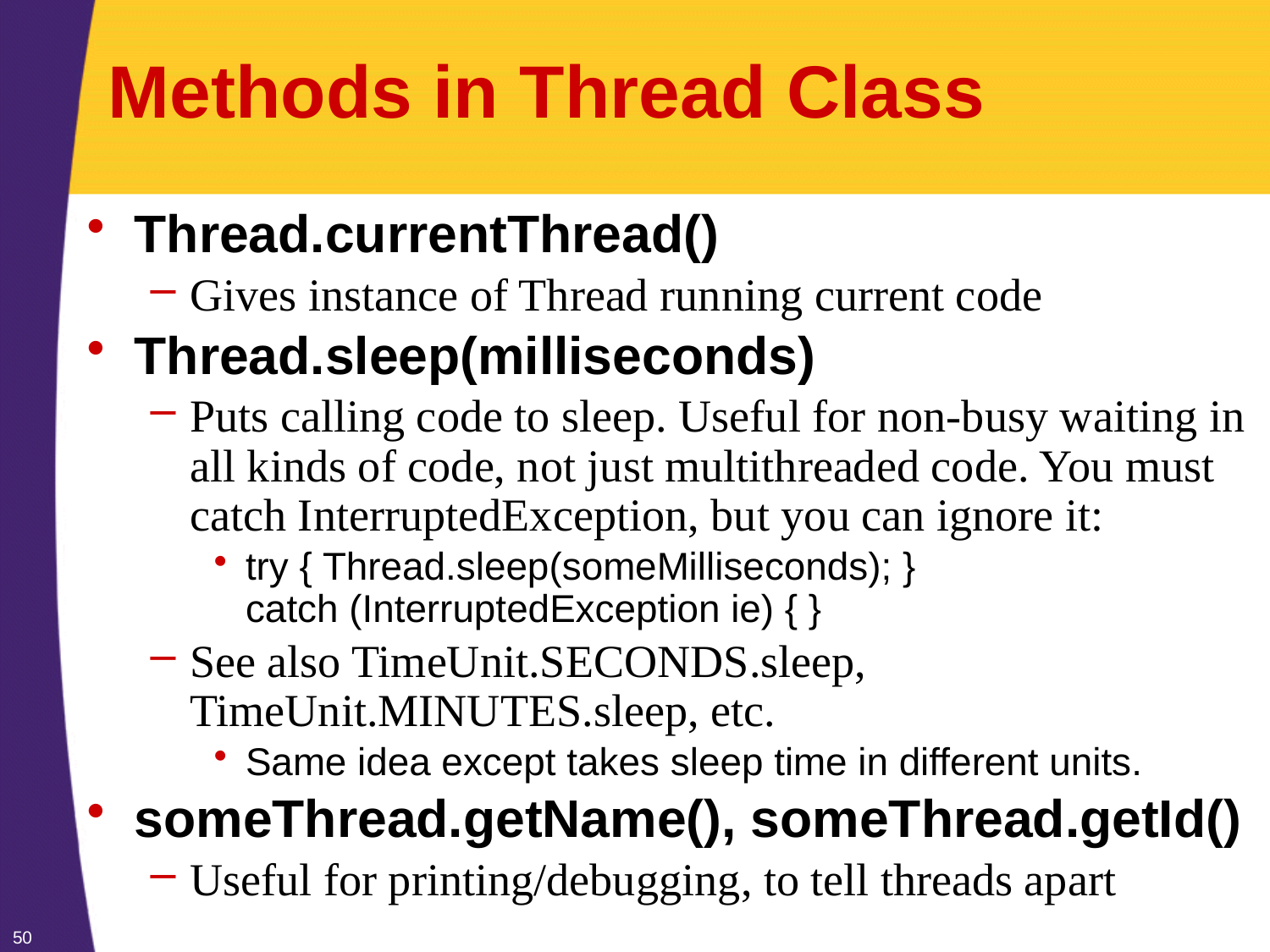

# Methods in Thread Class
Thread.currentThread()
Gives instance of Thread running current code
Thread.sleep(milliseconds)
Puts calling code to sleep. Useful for non-busy waiting in all kinds of code, not just multithreaded code. You must catch InterruptedException, but you can ignore it:
try { Thread.sleep(someMilliseconds); }
catch (InterruptedException ie) { }
See also TimeUnit.SECONDS.sleep, TimeUnit.MINUTES.sleep, etc.
Same idea except takes sleep time in different units.
someThread.getName(), someThread.getId()
Useful for printing/debugging, to tell threads apart
50